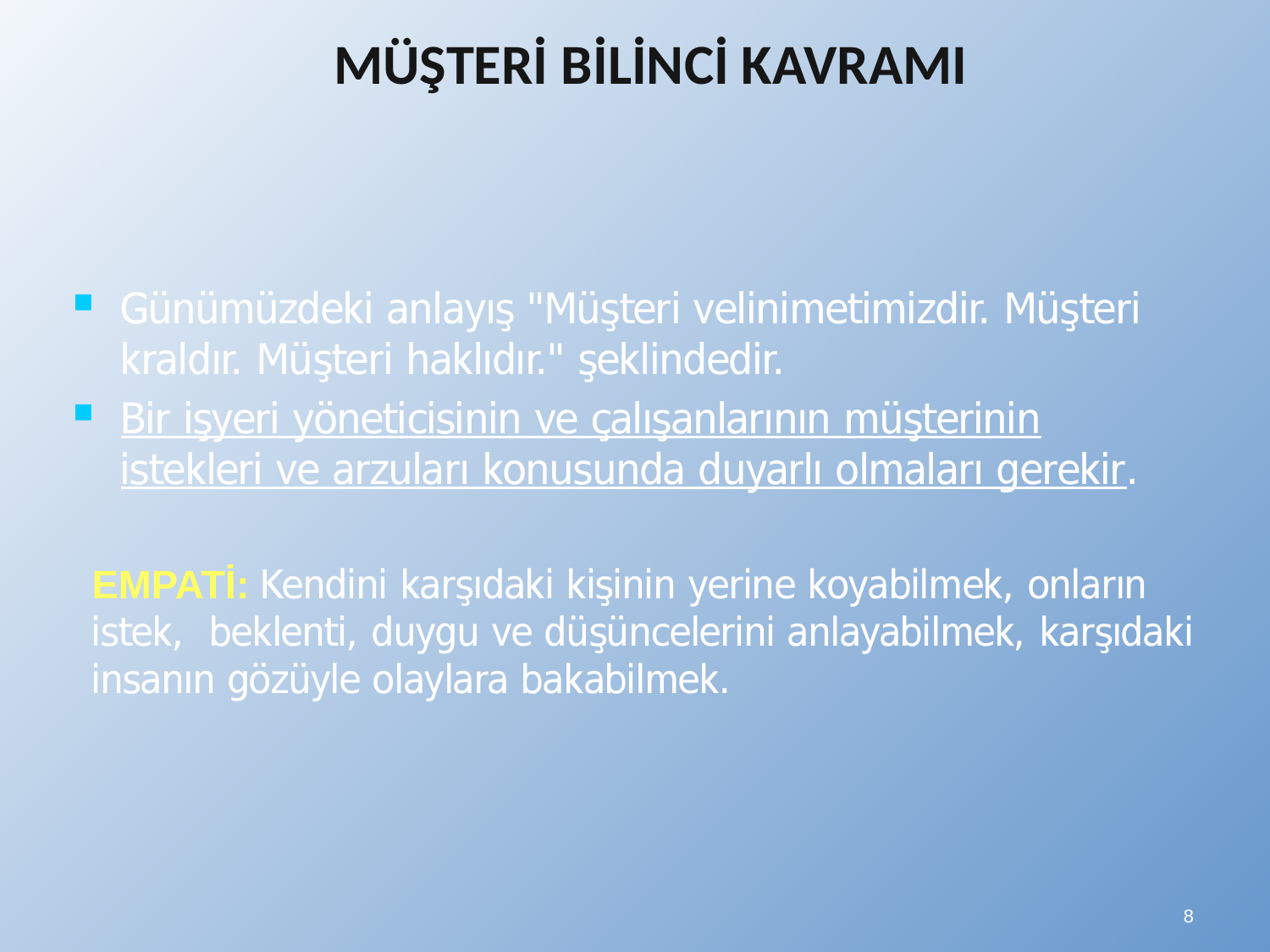

MÜŞTERİ BİLİNCİ KAVRAMI
Günümüzdeki anlayış "Müşteri velinimetimizdir. Müşteri kraldır. Müşteri haklıdır." şeklindedir.
Bir işyeri yöneticisinin ve çalışanlarının müşterinin istekleri ve arzuları konusunda duyarlı olmaları gerekir.

EMPATİ: Kendini karşıdaki kişinin yerine koyabilmek, onların istek,  beklenti, duygu ve düşüncelerini anlayabilmek, karşıdaki insanın gözüyle olaylara bakabilmek.
8